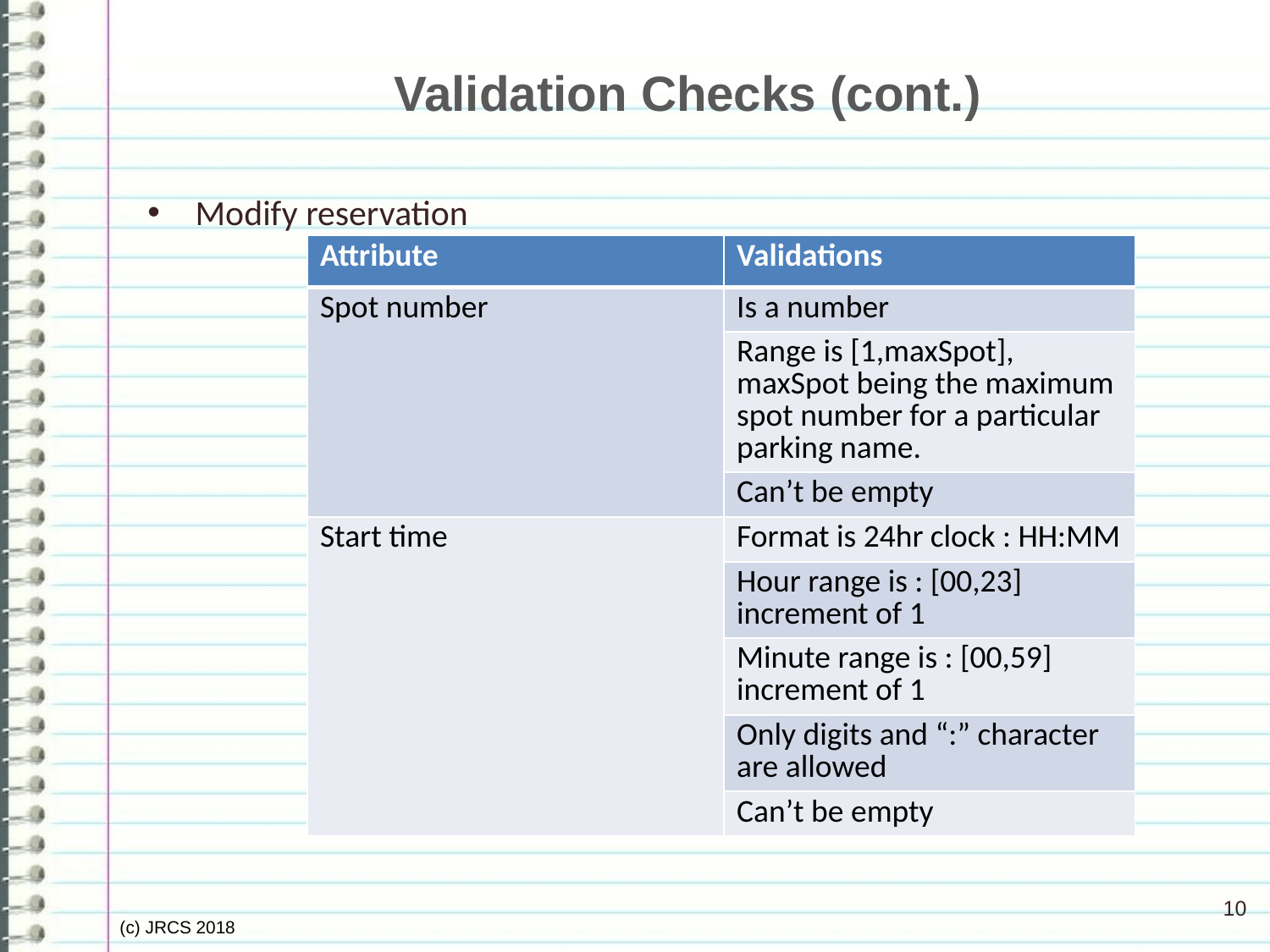

# Validation Checks (cont.)
Modify reservation

| Attribute | Validations |
| --- | --- |
| Spot number | Is a number |
|  | Range is [1,maxSpot], maxSpot being the maximum spot number for a particular parking name. |
|  | Can’t be empty |
| Start time | Format is 24hr clock : HH:MM |
|  | Hour range is : [00,23] increment of 1 |
|  | Minute range is : [00,59] increment of 1 |
|  | Only digits and “:” character are allowed |
|  | Can’t be empty |
10